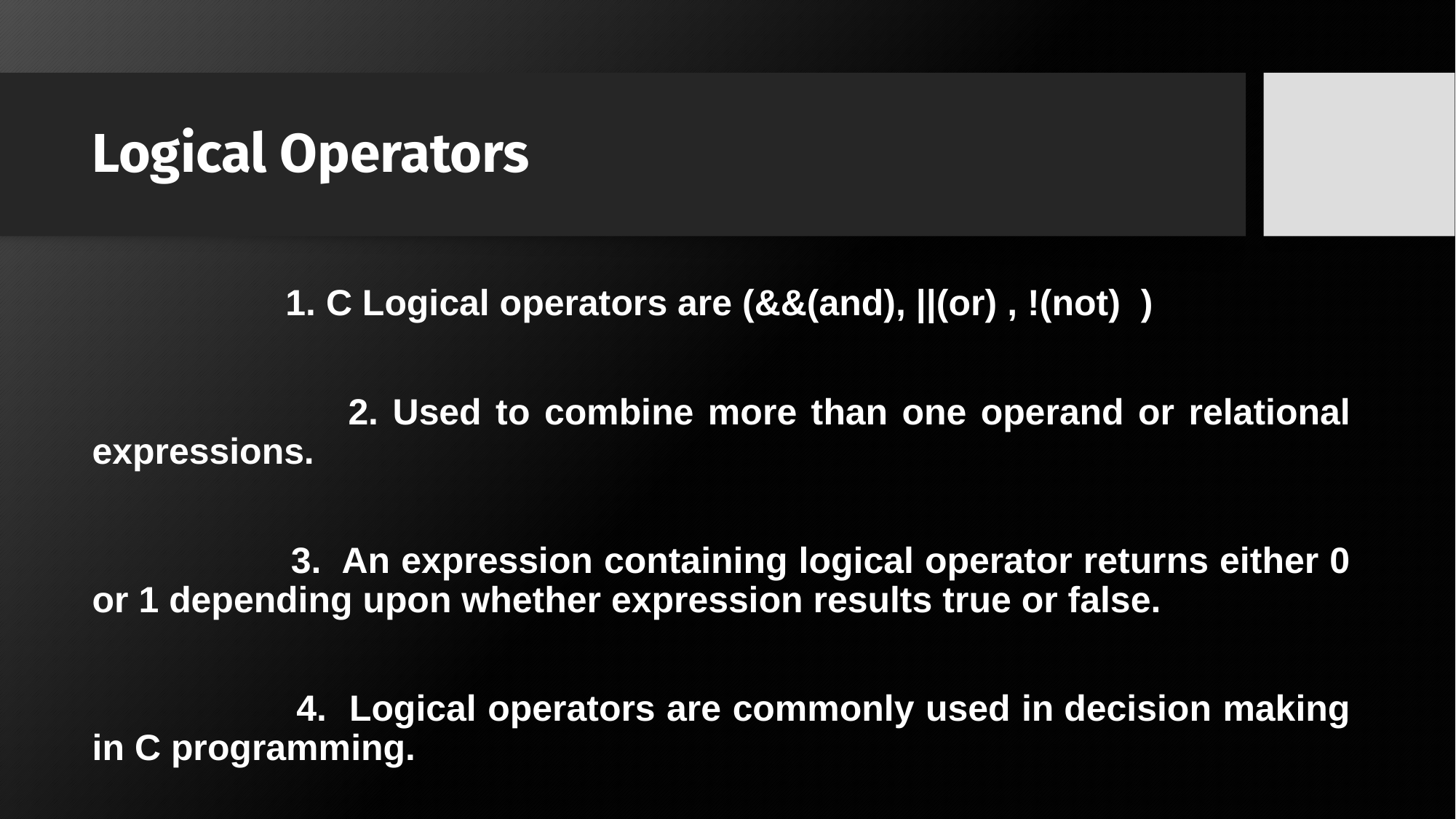

# Logical Operators
                   1. C Logical operators are (&&(and), ||(or) , !(not)  )

                  2. Used to combine more than one operand or relational expressions.

                  3.  An expression containing logical operator returns either 0 or 1 depending upon whether expression results true or false.

                  4.  Logical operators are commonly used in decision making in C programming.